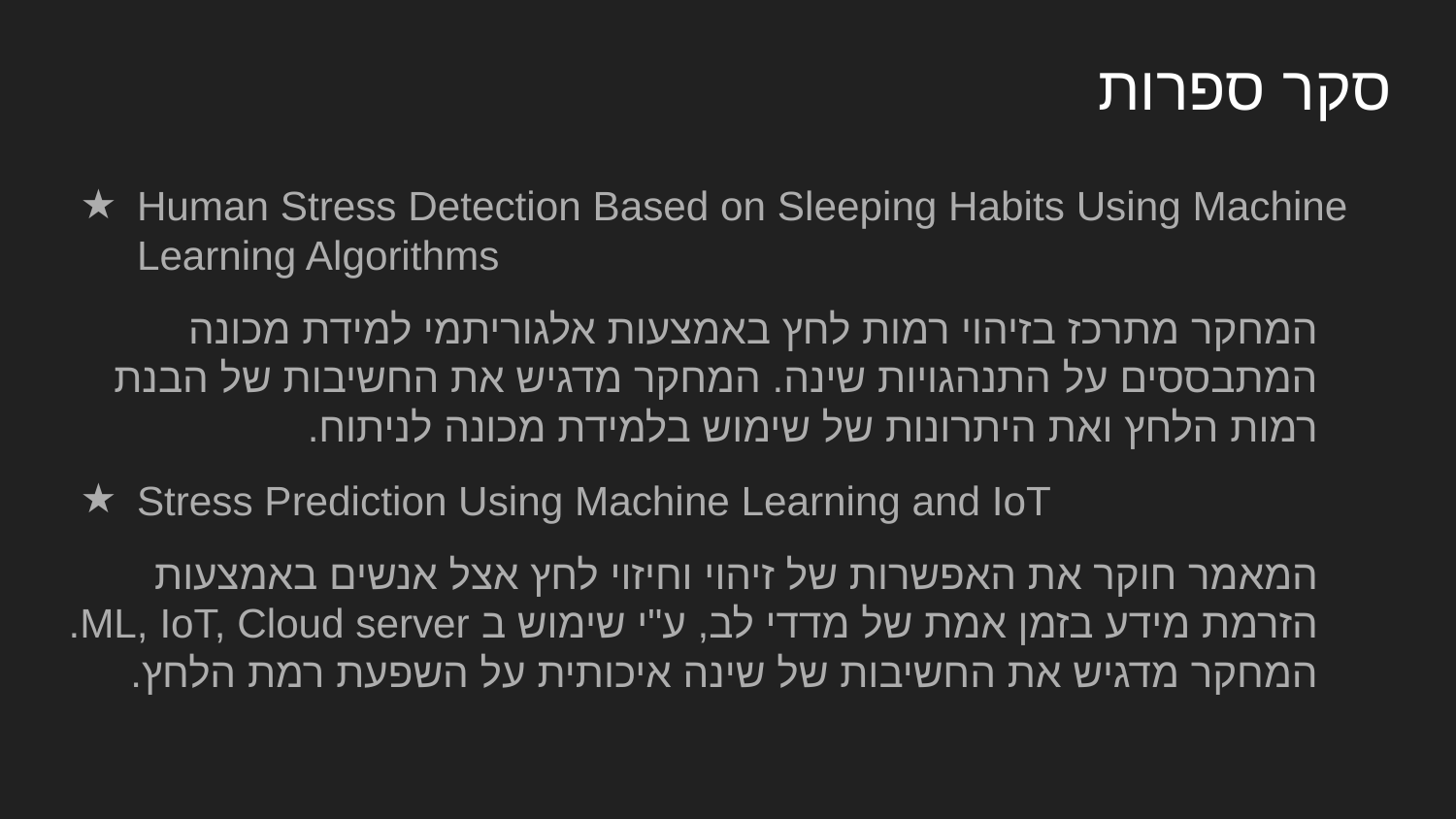

# סקר ספרות
Human Stress Detection Based on Sleeping Habits Using Machine Learning Algorithms
המחקר מתרכז בזיהוי רמות לחץ באמצעות אלגוריתמי למידת מכונה המתבססים על התנהגויות שינה. המחקר מדגיש את החשיבות של הבנת רמות הלחץ ואת היתרונות של שימוש בלמידת מכונה לניתוח.
Stress Prediction Using Machine Learning and IoT
המאמר חוקר את האפשרות של זיהוי וחיזוי לחץ אצל אנשים באמצעות הזרמת מידע בזמן אמת של מדדי לב, ע"י שימוש ב ML, IoT, Cloud server. המחקר מדגיש את החשיבות של שינה איכותית על השפעת רמת הלחץ.